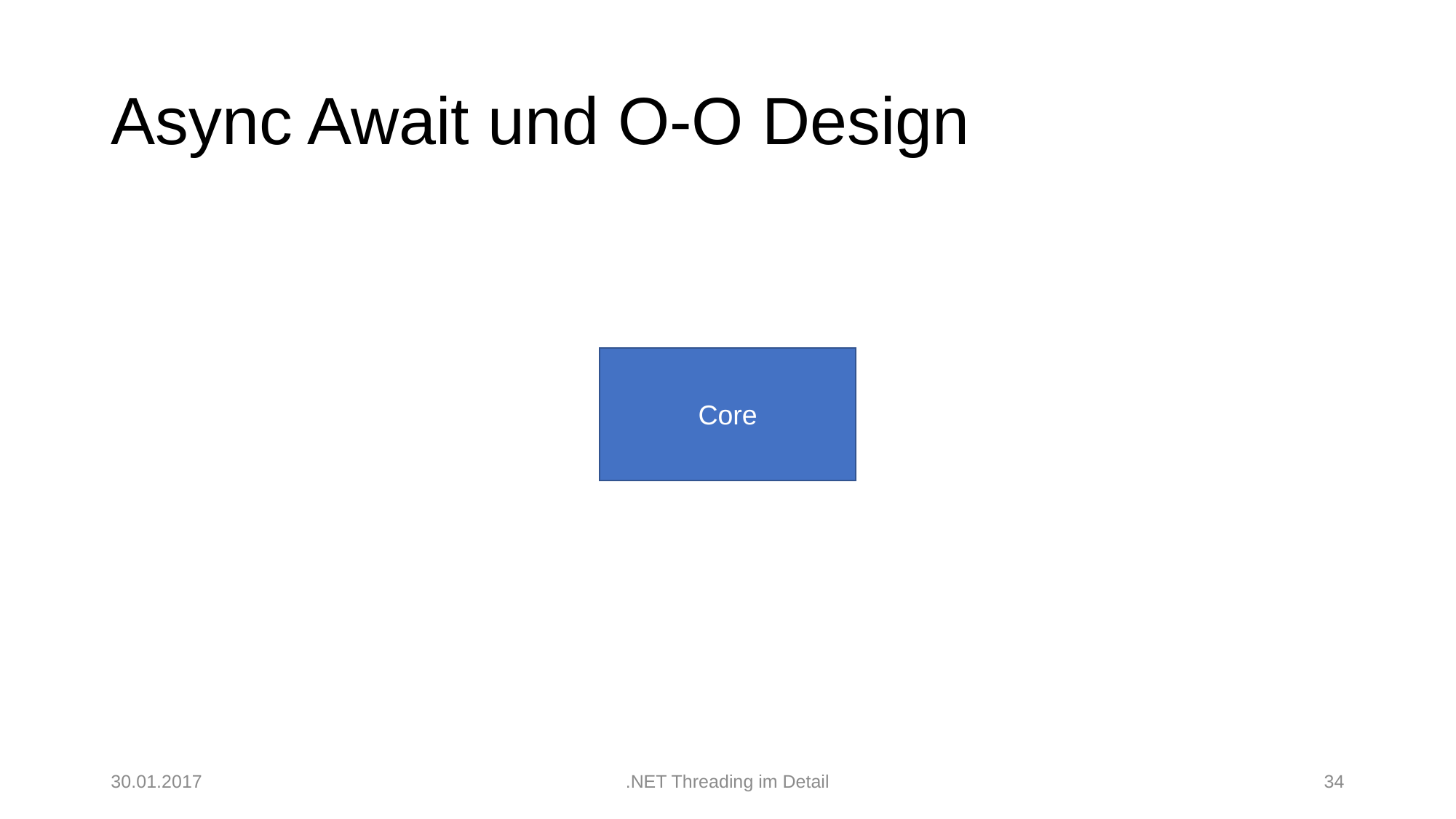

# Async Await und O-O Design
Core
30.01.2017
.NET Threading im Detail
34